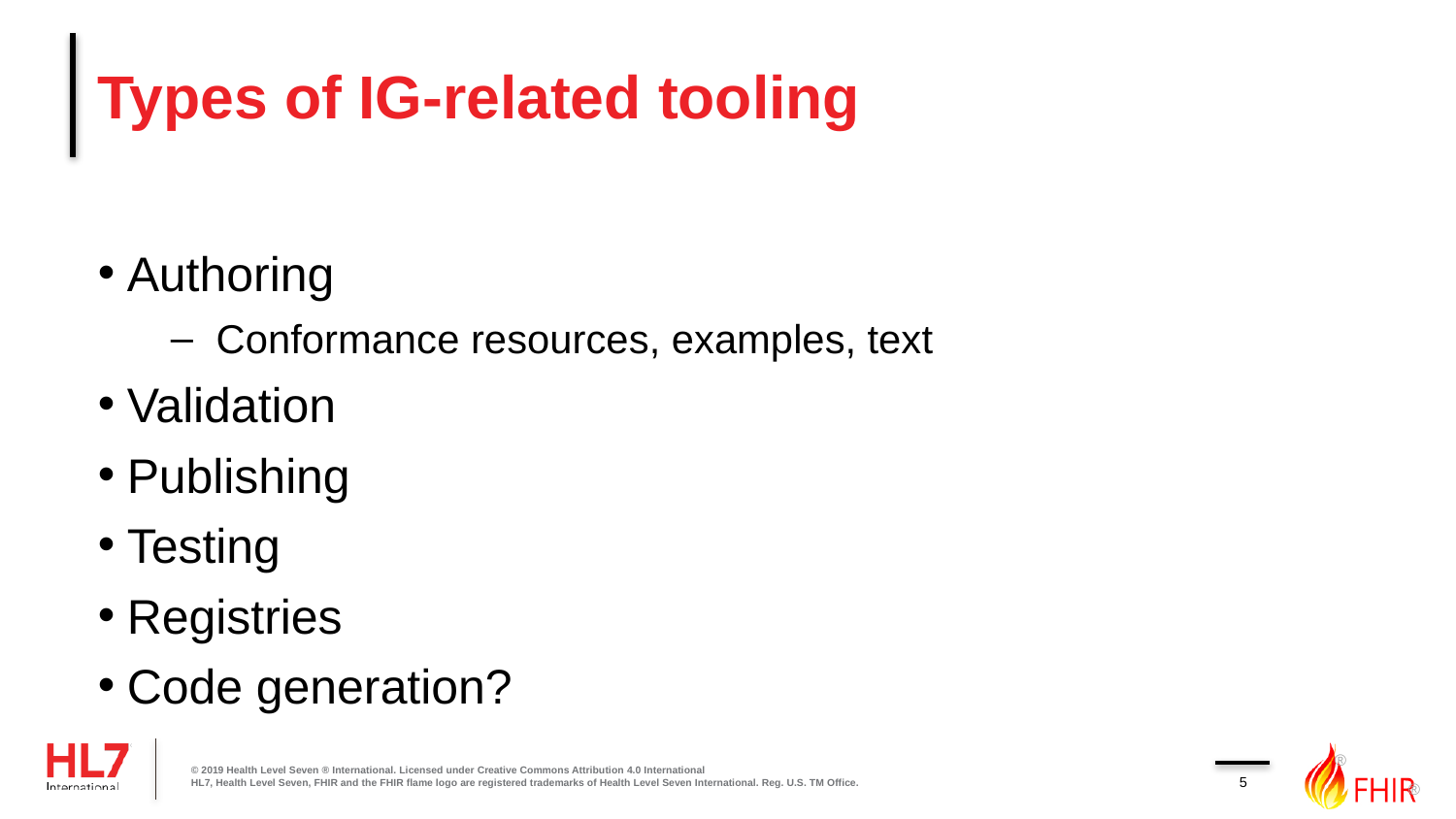

# Types of IG-related tooling
Authoring
Conformance resources, examples, text
Validation
Publishing
Testing
Registries
Code generation?
5
© 2019 Health Level Seven ® International. Licensed under Creative Commons Attribution 4.0 International
HL7, Health Level Seven, FHIR and the FHIR flame logo are registered trademarks of Health Level Seven International. Reg. U.S. TM Office.